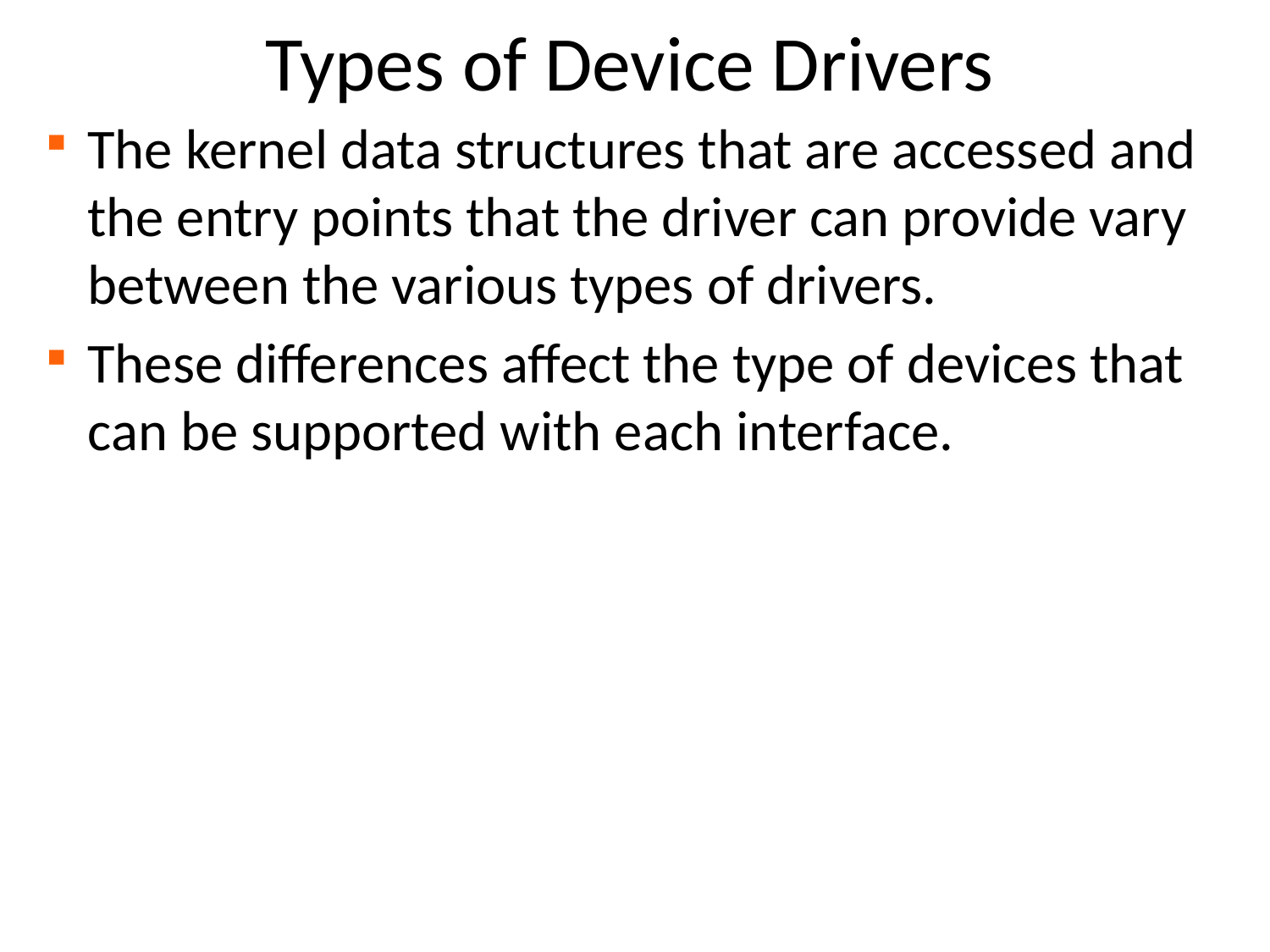

# Types of Device Drivers
The kernel data structures that are accessed and the entry points that the driver can provide vary between the various types of drivers.
These differences affect the type of devices that can be supported with each interface.